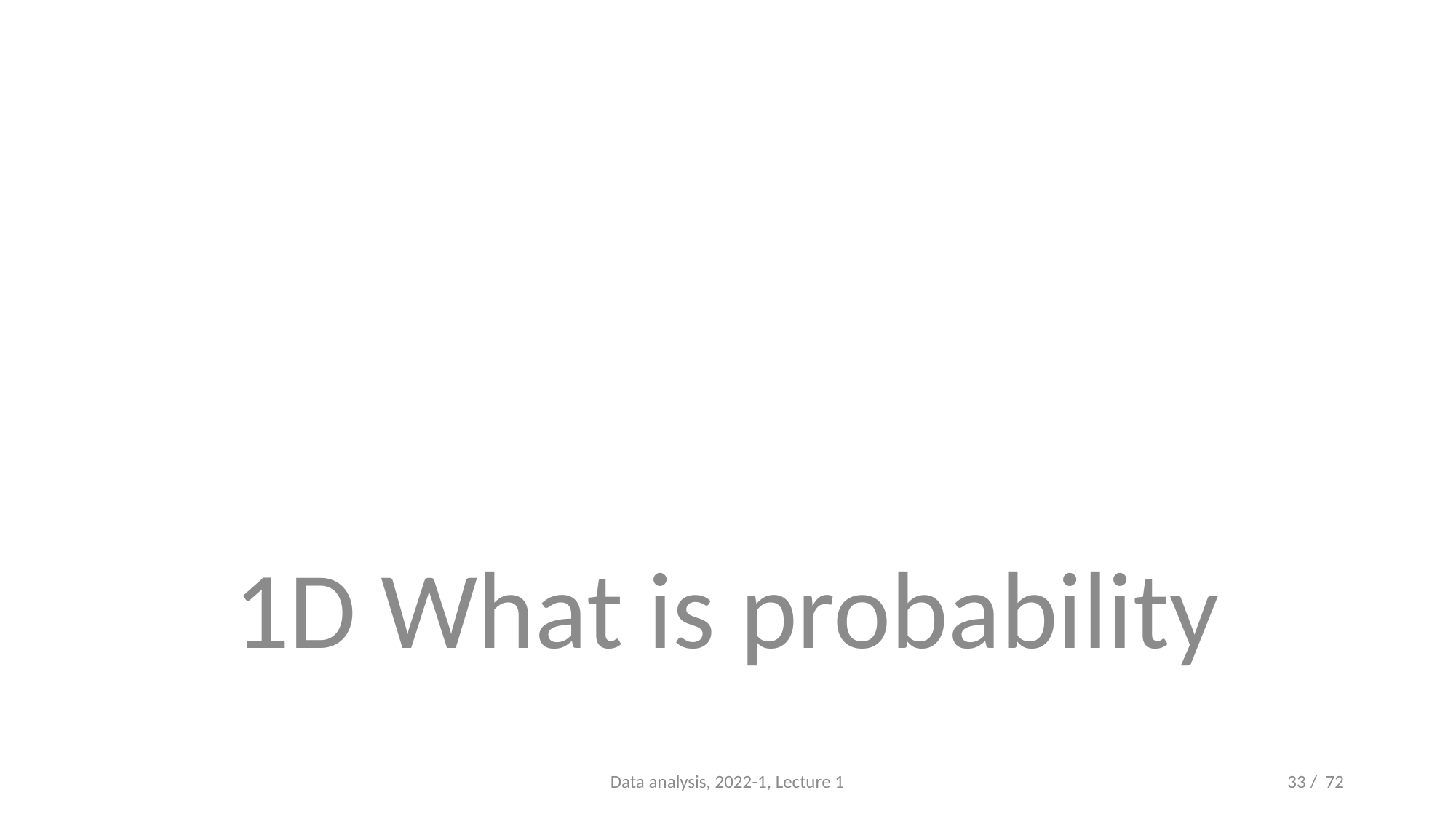

#
1D What is probability
Data analysis, 2022-1, Lecture 1
33 /  72